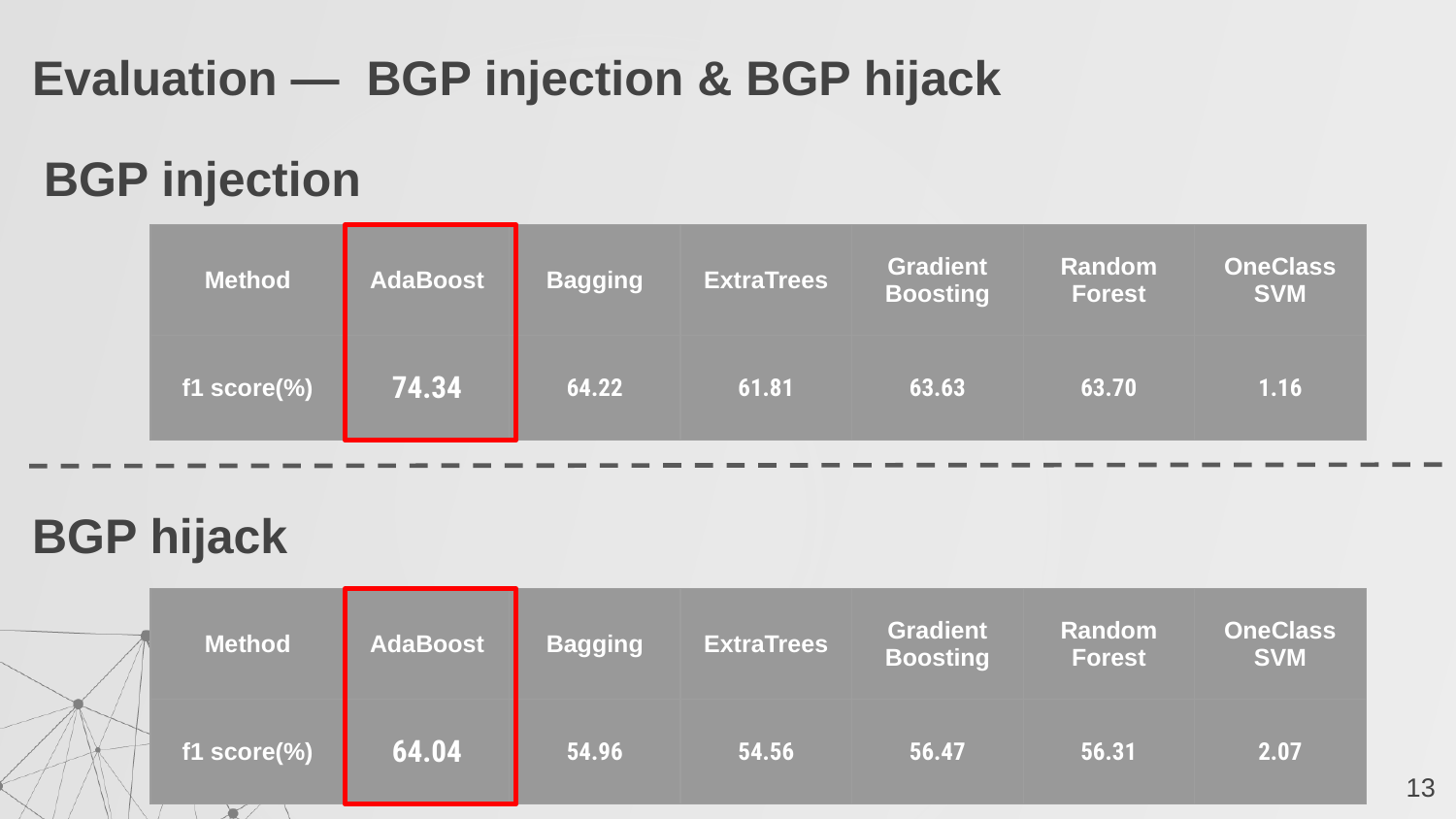

# Evaluation ―  BGP injection & BGP hijack
BGP injection

| Method | AdaBoost | Bagging | ExtraTrees | Gradient Boosting | Random Forest | OneClass SVM |
| --- | --- | --- | --- | --- | --- | --- |
| f1 score(%) | 74.34 | 64.22 | 61.81 | 63.63 | 63.70 | 1.16 |

BGP hijack

| Method | AdaBoost | Bagging | ExtraTrees | Gradient Boosting | Random Forest | OneClass SVM |
| --- | --- | --- | --- | --- | --- | --- |
| f1 score(%) | 64.04 | 54.96 | 54.56 | 56.47 | 56.31 | 2.07 |

13